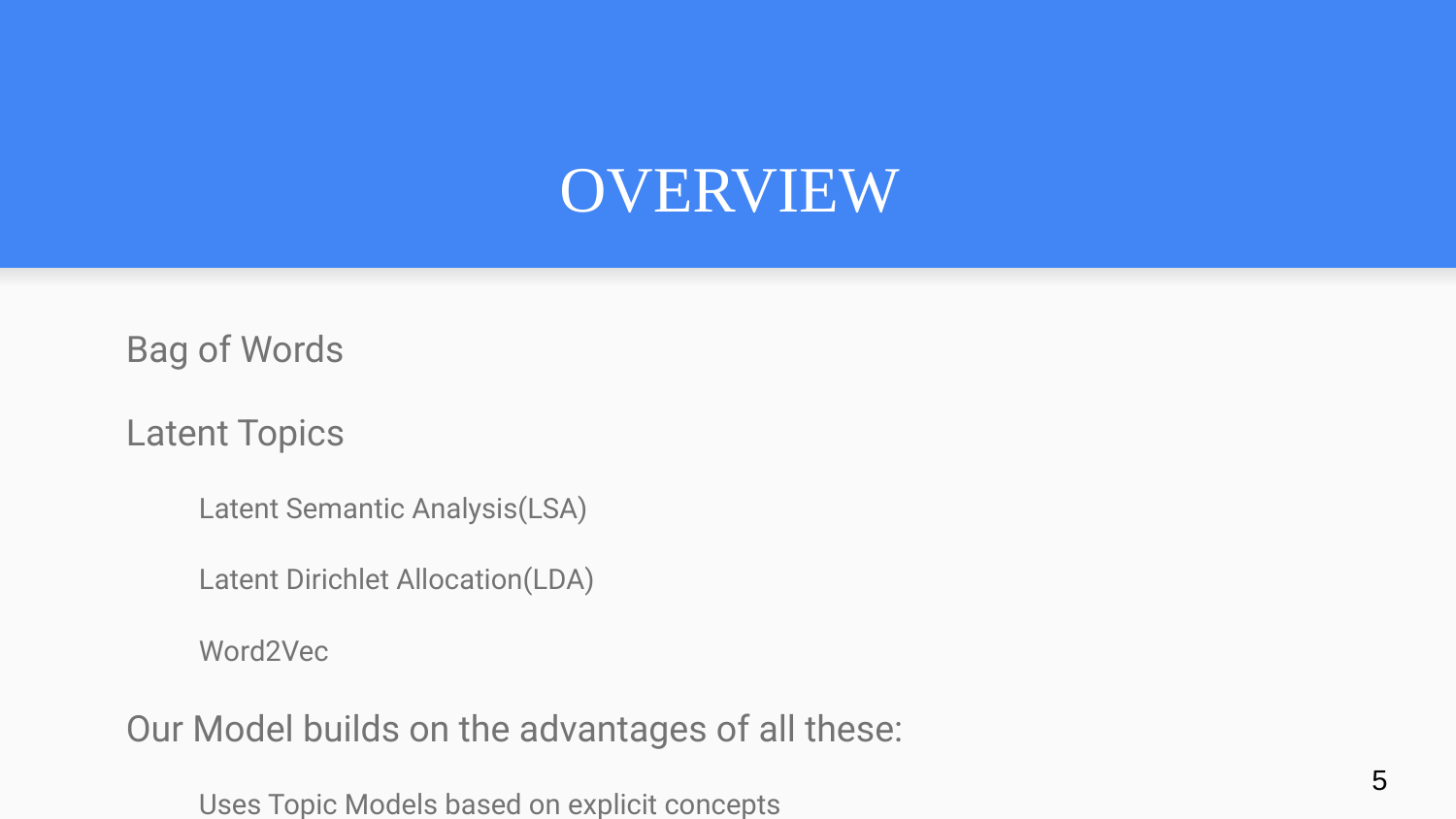

# OVERVIEW
Bag of Words
Latent Topics
Latent Semantic Analysis(LSA)
Latent Dirichlet Allocation(LDA)
Word2Vec
Our Model builds on the advantages of all these:
Uses Topic Models based on explicit concepts
Relationships among concepts
Neural Net to represent concepts as continuous vectors
5